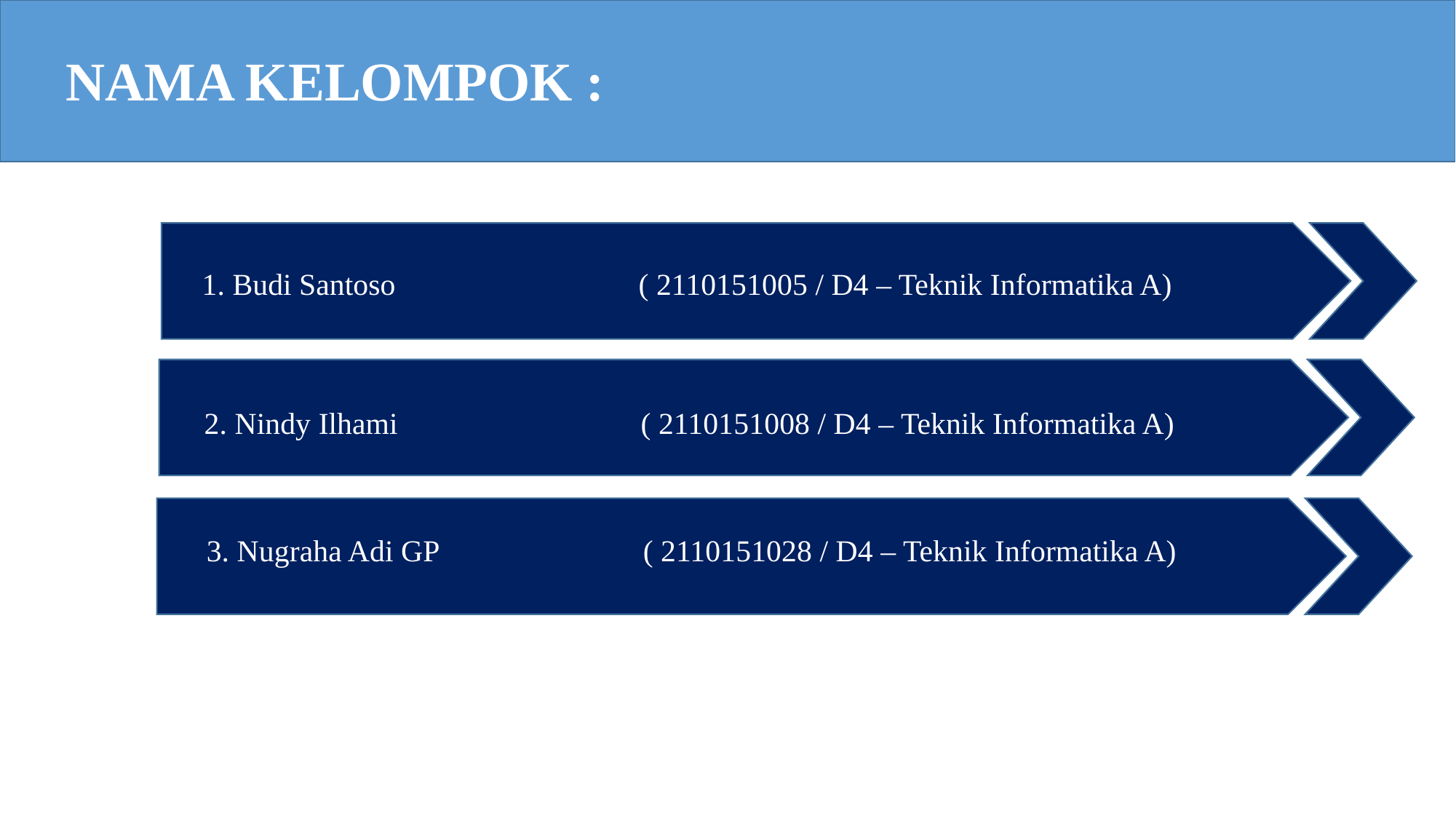

NAMA KELOMPOK :

1. Budi Santoso			( 2110151005 / D4 – Teknik Informatika A)

2. Nindy Ilhami			( 2110151008 / D4 – Teknik Informatika A)

3. Nugraha Adi GP		( 2110151028 / D4 – Teknik Informatika A)